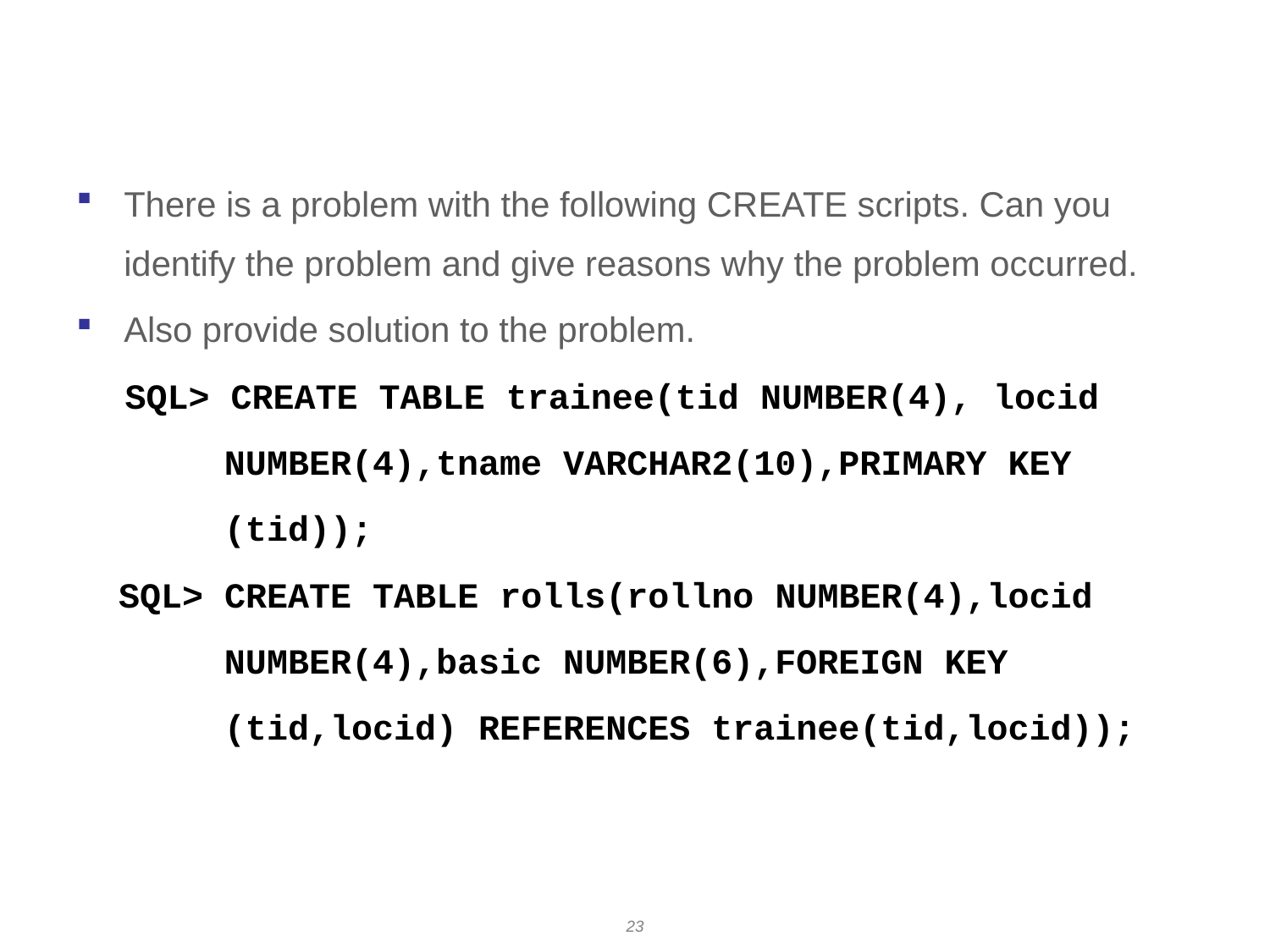

# Activity
There is a problem with the following CREATE scripts. Can you identify the problem and give reasons why the problem occurred.
Also provide solution to the problem.
     SQL> CREATE TABLE trainee(tid NUMBER(4), locid
       NUMBER(4),tname VARCHAR2(10),PRIMARY KEY
       (tid));
  SQL> CREATE TABLE rolls(rollno NUMBER(4),locid
       NUMBER(4),basic NUMBER(6),FOREIGN KEY
       (tid,locid) REFERENCES trainee(tid,locid));

23